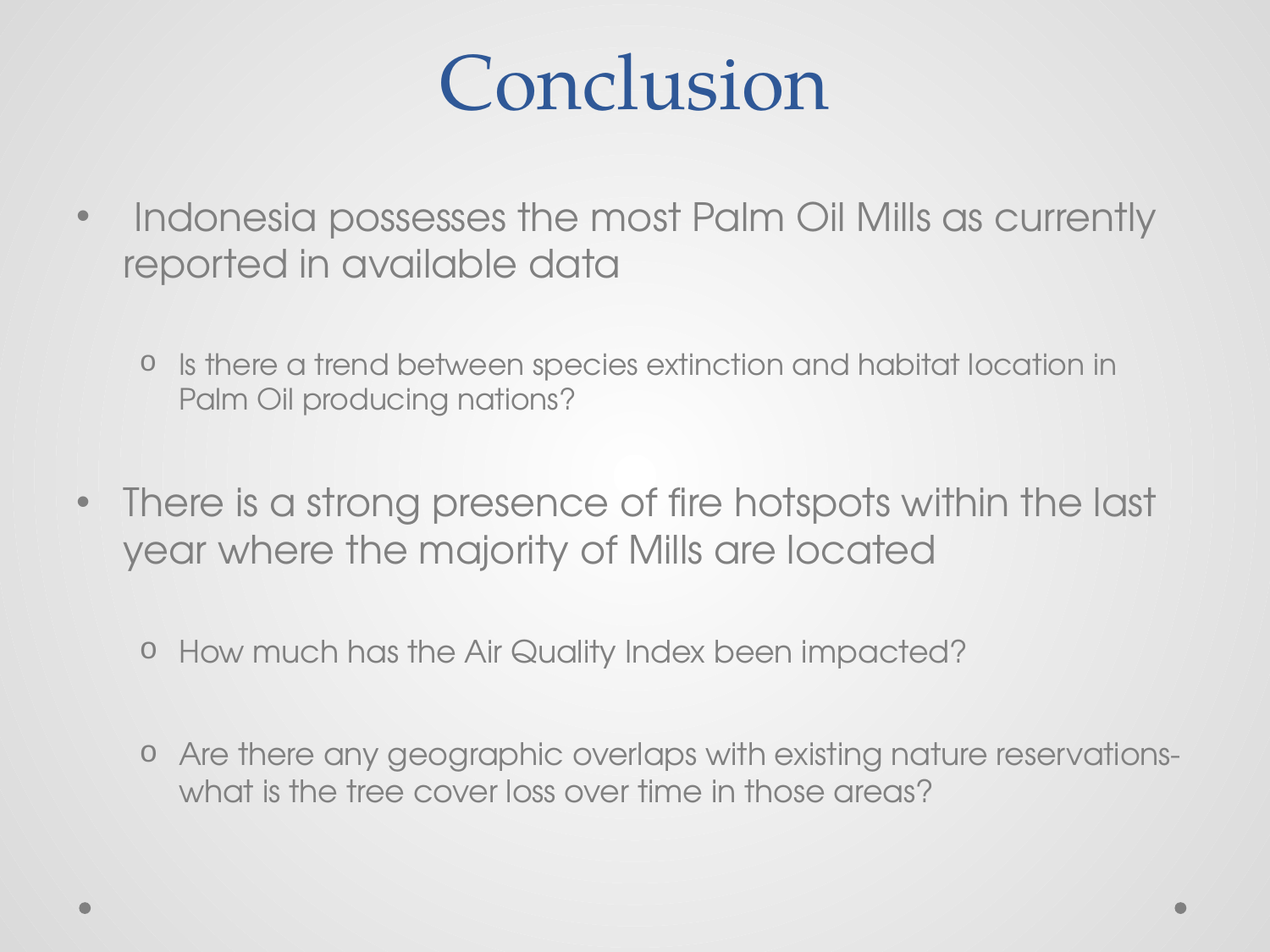

# Conclusion

 Indonesia possesses the most Palm Oil Mills as currently reported in available data

Is there a trend between species extinction and habitat location in Palm Oil producing nations?

There is a strong presence of fire hotspots within the last year where the majority of Mills are located

How much has the Air Quality Index been impacted?

Are there any geographic overlaps with existing nature reservations- what is the tree cover loss over time in those areas?